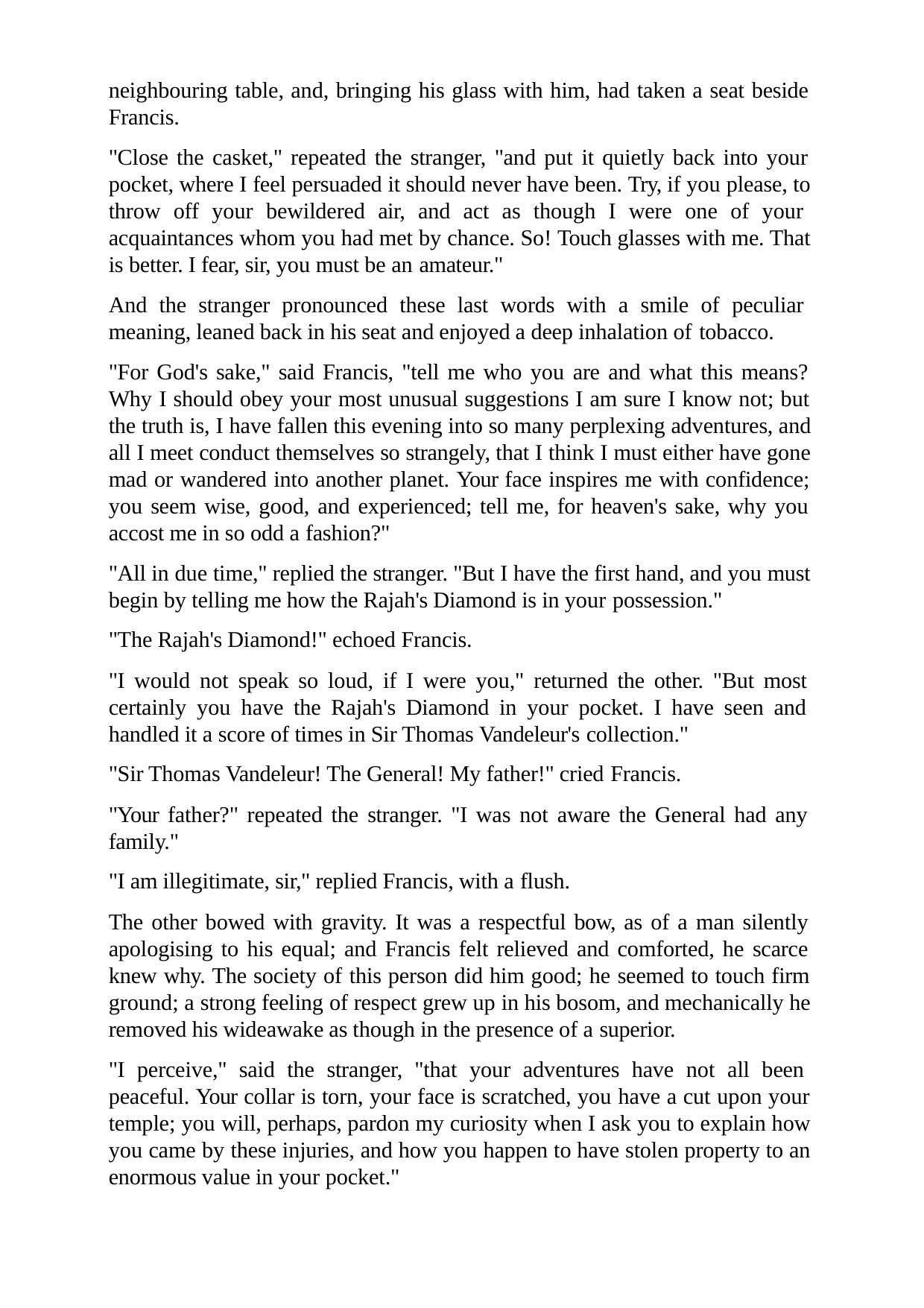

neighbouring table, and, bringing his glass with him, had taken a seat beside  Francis.
"Close the casket," repeated the stranger, "and put it quietly back into your  pocket, where I feel persuaded it should never have been. Try, if you please, to  throw off your bewildered air, and act as though I were one of your  acquaintances whom you had met by chance. So! Touch glasses with me. That  is better. I fear, sir, you must be an amateur."
And the stranger pronounced these last words with a smile of peculiar  meaning, leaned back in his seat and enjoyed a deep inhalation of tobacco.
"For God's sake," said Francis, "tell me who you are and what this means?  Why I should obey your most unusual suggestions I am sure I know not; but  the truth is, I have fallen this evening into so many perplexing adventures, and  all I meet conduct themselves so strangely, that I think I must either have gone  mad or wandered into another planet. Your face inspires me with confidence;  you seem wise, good, and experienced; tell me, for heaven's sake, why you  accost me in so odd a fashion?"
"All in due time," replied the stranger. "But I have the first hand, and you must  begin by telling me how the Rajah's Diamond is in your possession."
"The Rajah's Diamond!" echoed Francis.
"I would not speak so loud, if I were you," returned the other. "But most  certainly you have the Rajah's Diamond in your pocket. I have seen and  handled it a score of times in Sir Thomas Vandeleur's collection."
"Sir Thomas Vandeleur! The General! My father!" cried Francis.
"Your father?" repeated the stranger. "I was not aware the General had any  family."
"I am illegitimate, sir," replied Francis, with a flush.
The other bowed with gravity. It was a respectful bow, as of a man silently  apologising to his equal; and Francis felt relieved and comforted, he scarce  knew why. The society of this person did him good; he seemed to touch firm  ground; a strong feeling of respect grew up in his bosom, and mechanically he  removed his wideawake as though in the presence of a superior.
"I perceive," said the stranger, "that your adventures have not all been  peaceful. Your collar is torn, your face is scratched, you have a cut upon your  temple; you will, perhaps, pardon my curiosity when I ask you to explain how  you came by these injuries, and how you happen to have stolen property to an  enormous value in your pocket."